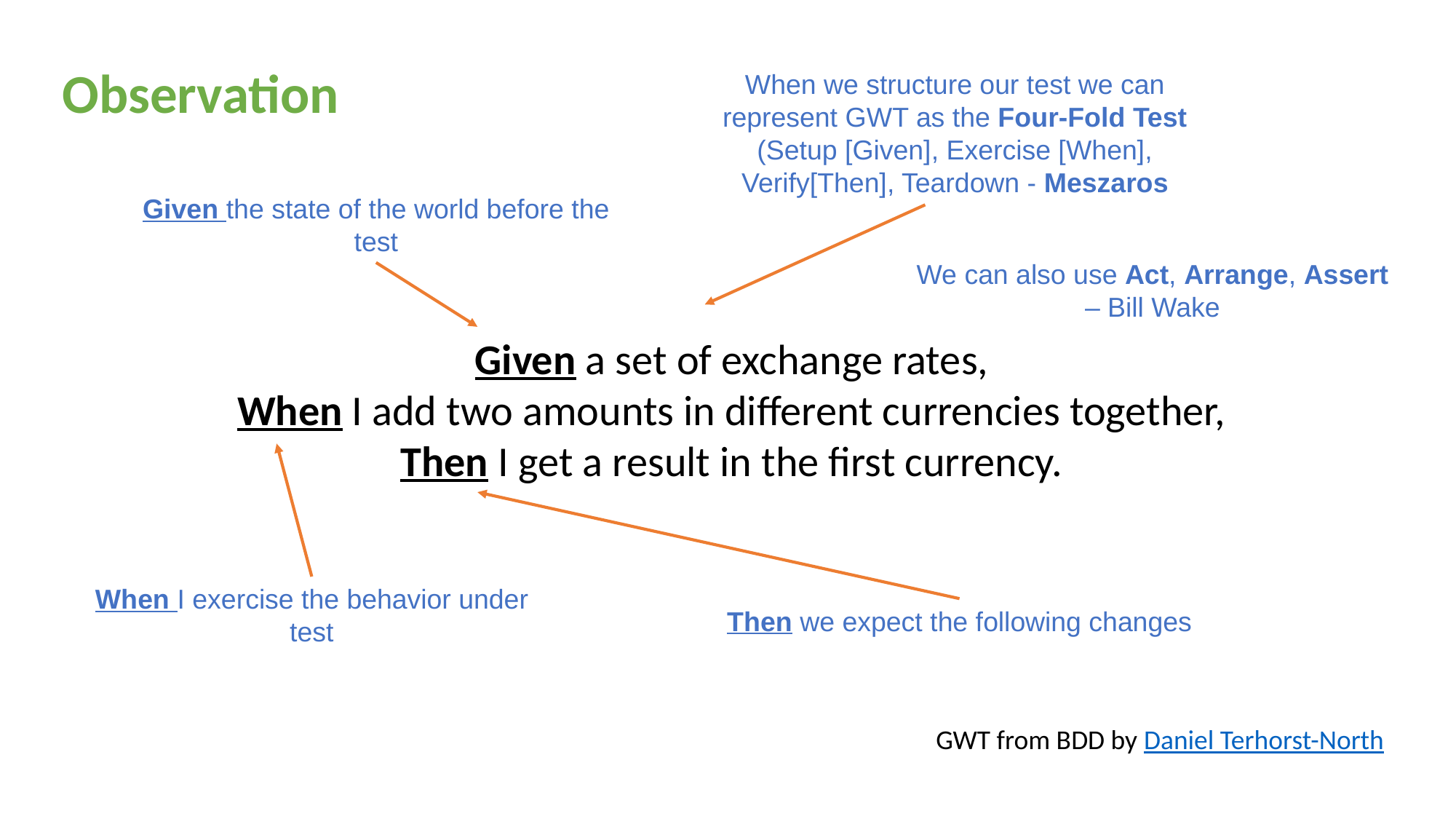

Observation
When we structure our test we can represent GWT as the Four-Fold Test (Setup [Given], Exercise [When], Verify[Then], Teardown - Meszaros
Given the state of the world before the test
We can also use Act, Arrange, Assert – Bill Wake
Given a set of exchange rates,
When I add two amounts in different currencies together,
Then I get a result in the first currency.
When I exercise the behavior under test
Then we expect the following changes
GWT from BDD by Daniel Terhorst-North